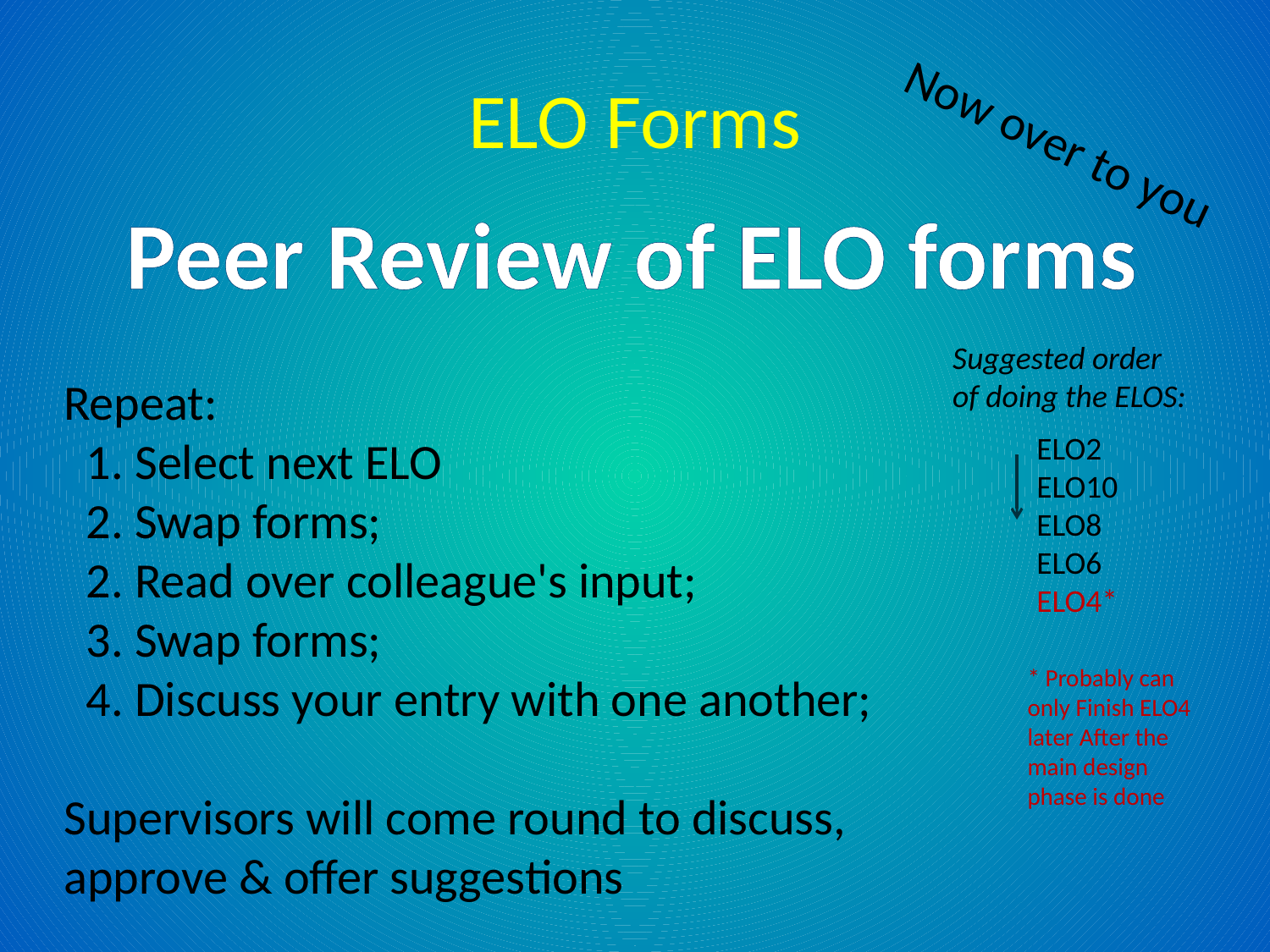

# ELO Forms
Now over to you
Peer Review of ELO forms
Suggested order of doing the ELOS:
Repeat:
  1. Select next ELO
  2. Swap forms;
  2. Read over colleague's input;
  3. Swap forms;
  4. Discuss your entry with one another;

Supervisors will come round to discuss, approve & offer suggestions
ELO2
ELO10
ELO8
ELO6
ELO4*
* Probably can only Finish ELO4 later After the main design phase is done